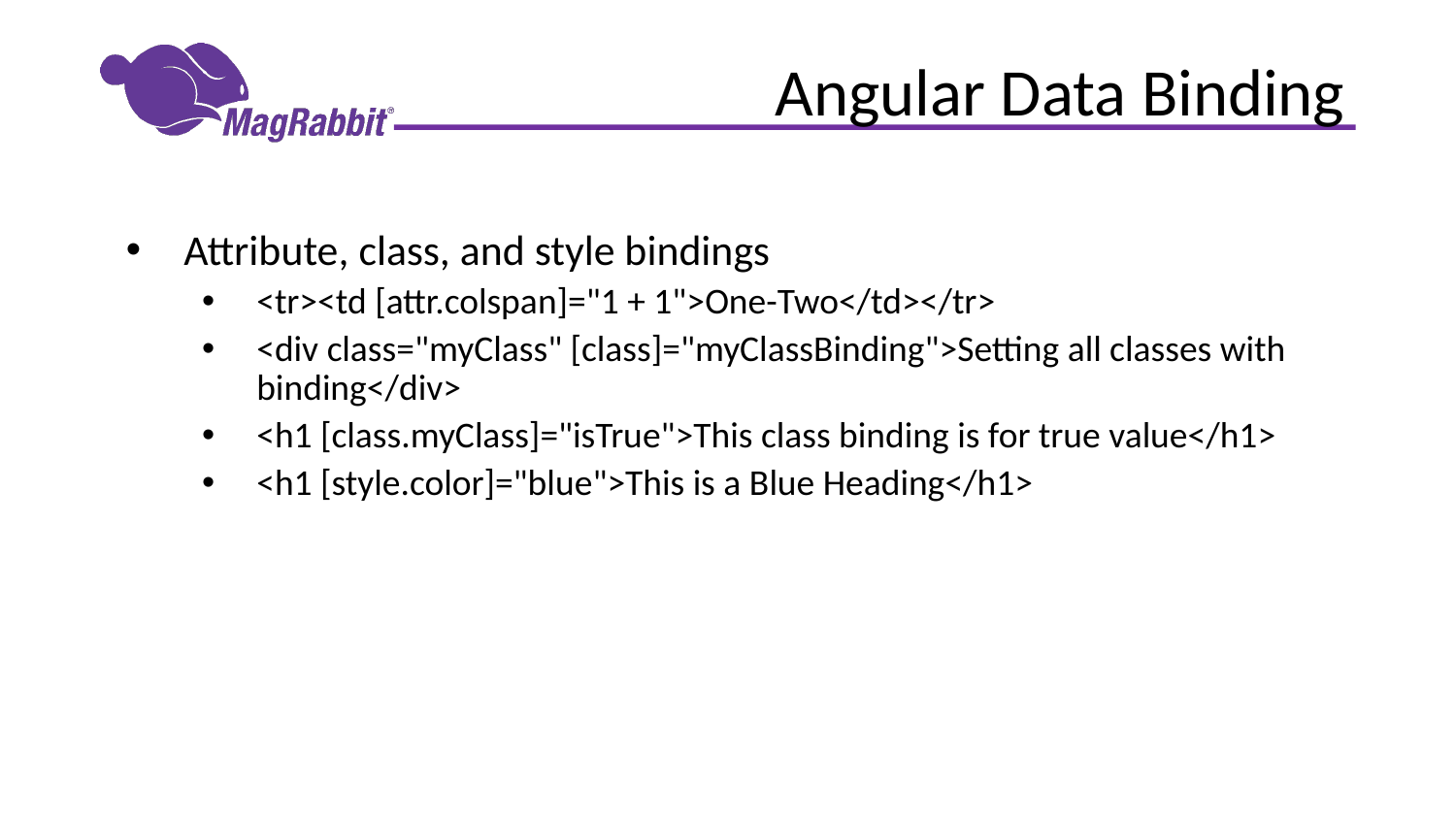

# Angular Data Binding
Attribute, class, and style bindings
<tr><td [attr.colspan]="1 + 1">One-Two</td></tr>
<div class="myClass" [class]="myClassBinding">Setting all classes with binding</div>
<h1 [class.myClass]="isTrue">This class binding is for true value</h1>
<h1 [style.color]="blue">This is a Blue Heading</h1>